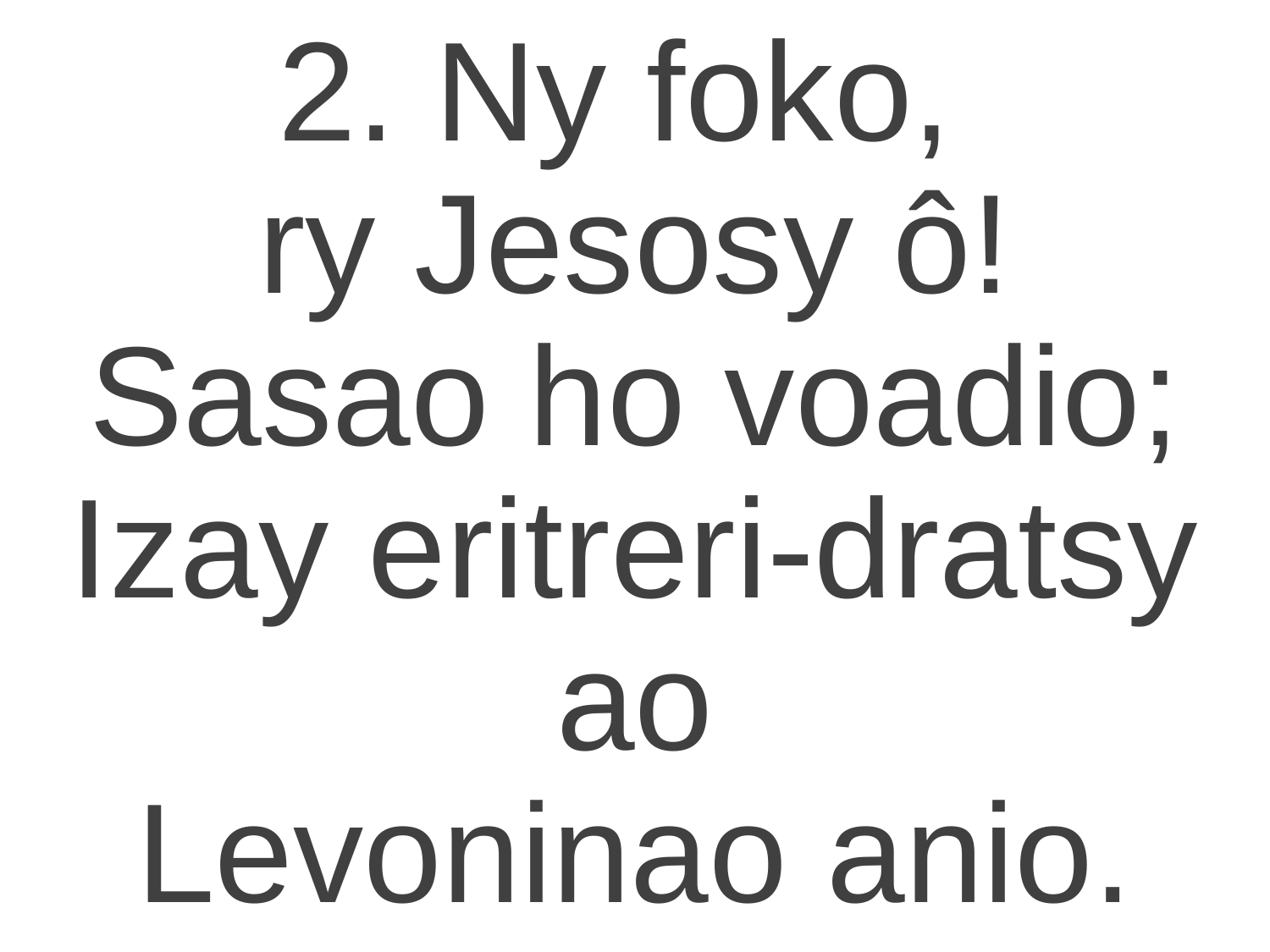

2. Ny foko,
ry Jesosy ô!
Sasao ho voadio;
Izay eritreri-dratsy ao
Levoninao anio.